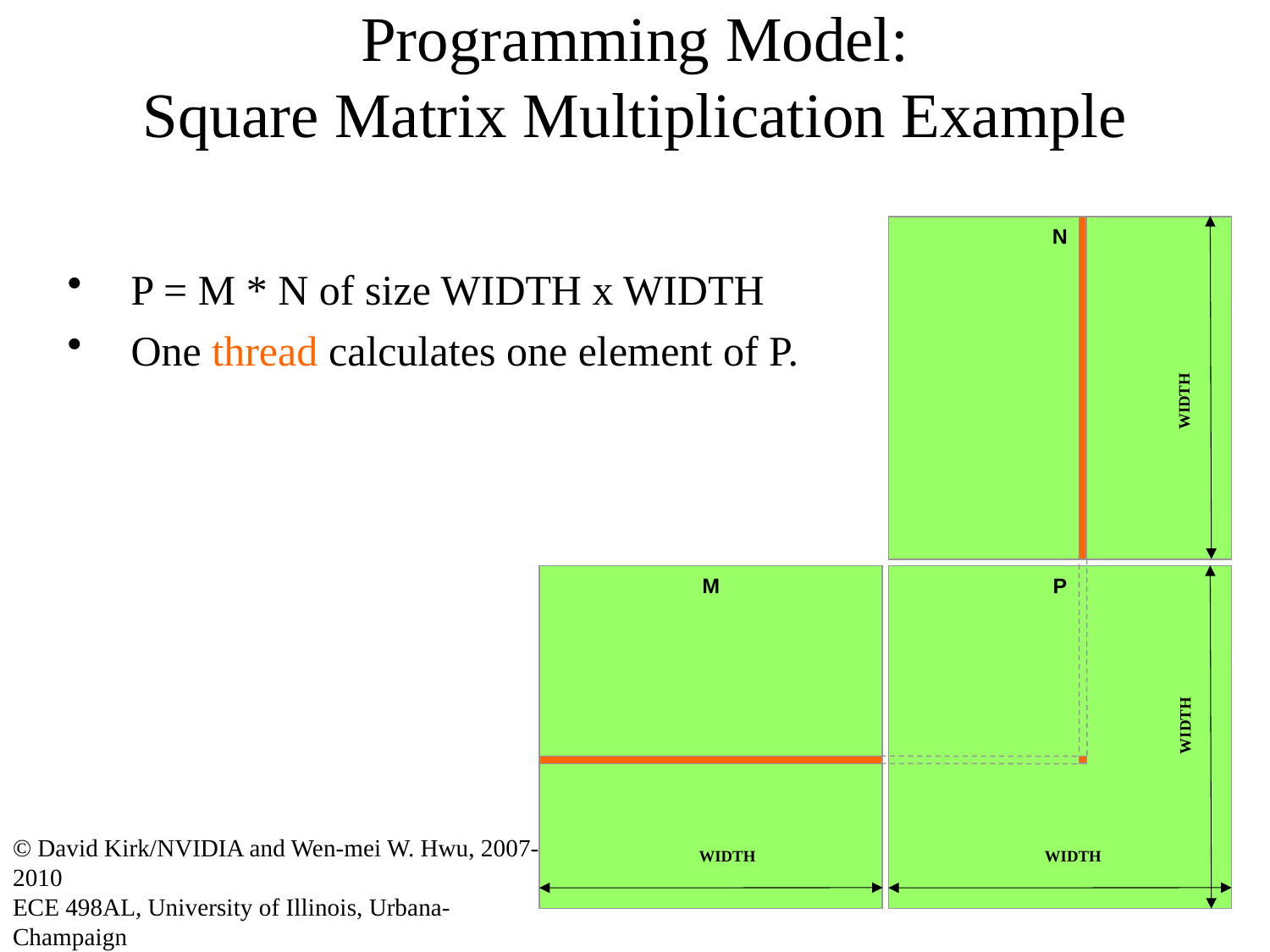

# Programming Model: Square Matrix Multiplication Example

N

P = M * N of size WIDTH x WIDTH
One thread calculates one element of P.
WIDTH

M
P
WIDTH

© David Kirk/NVIDIA and Wen-mei W. Hwu, 2007-2010
ECE 498AL, University of Illinois, Urbana-Champaign
WIDTH
WIDTH
60